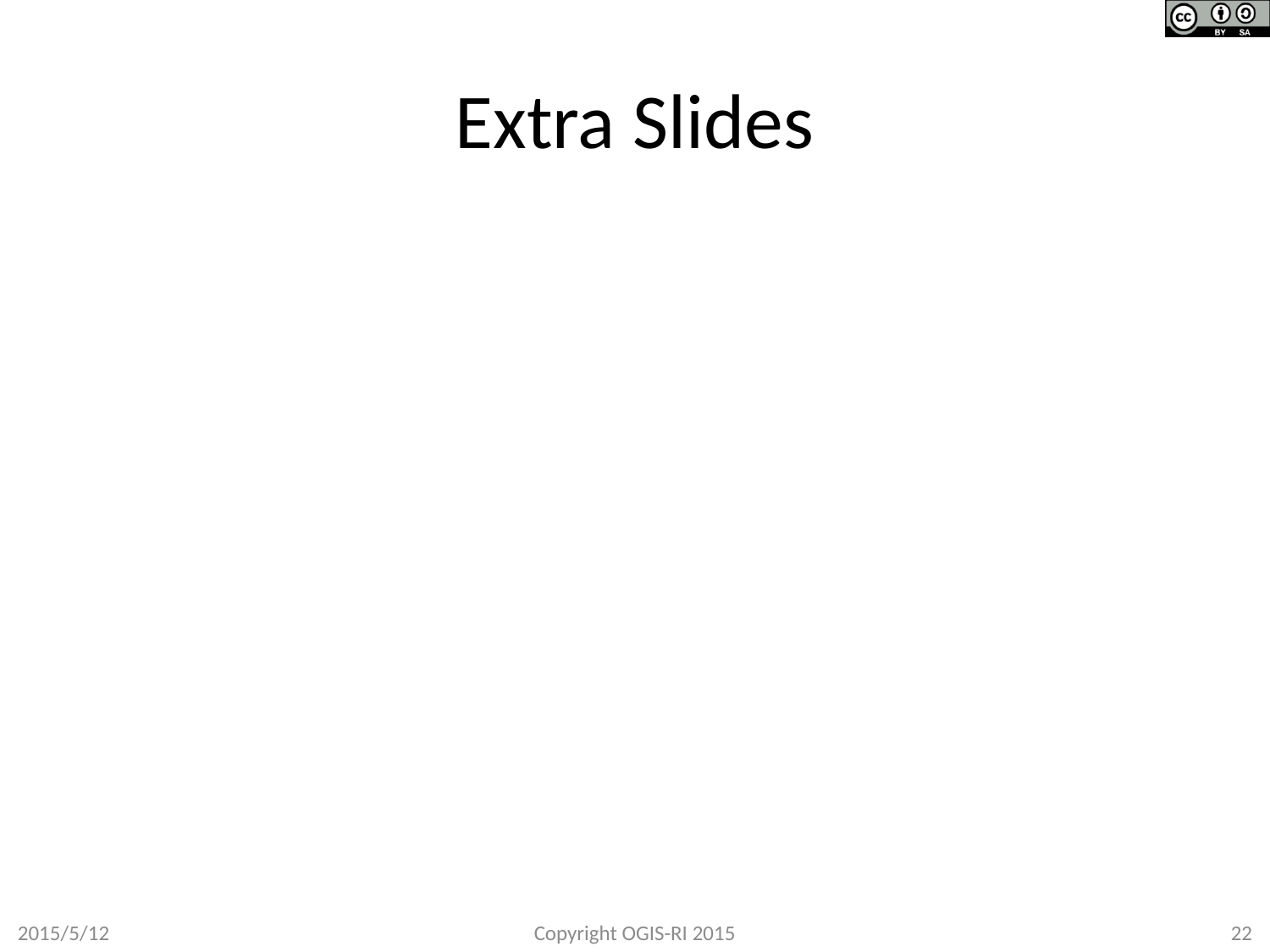

# Extra Slides
2015/5/12
Copyright OGIS-RI 2015
22